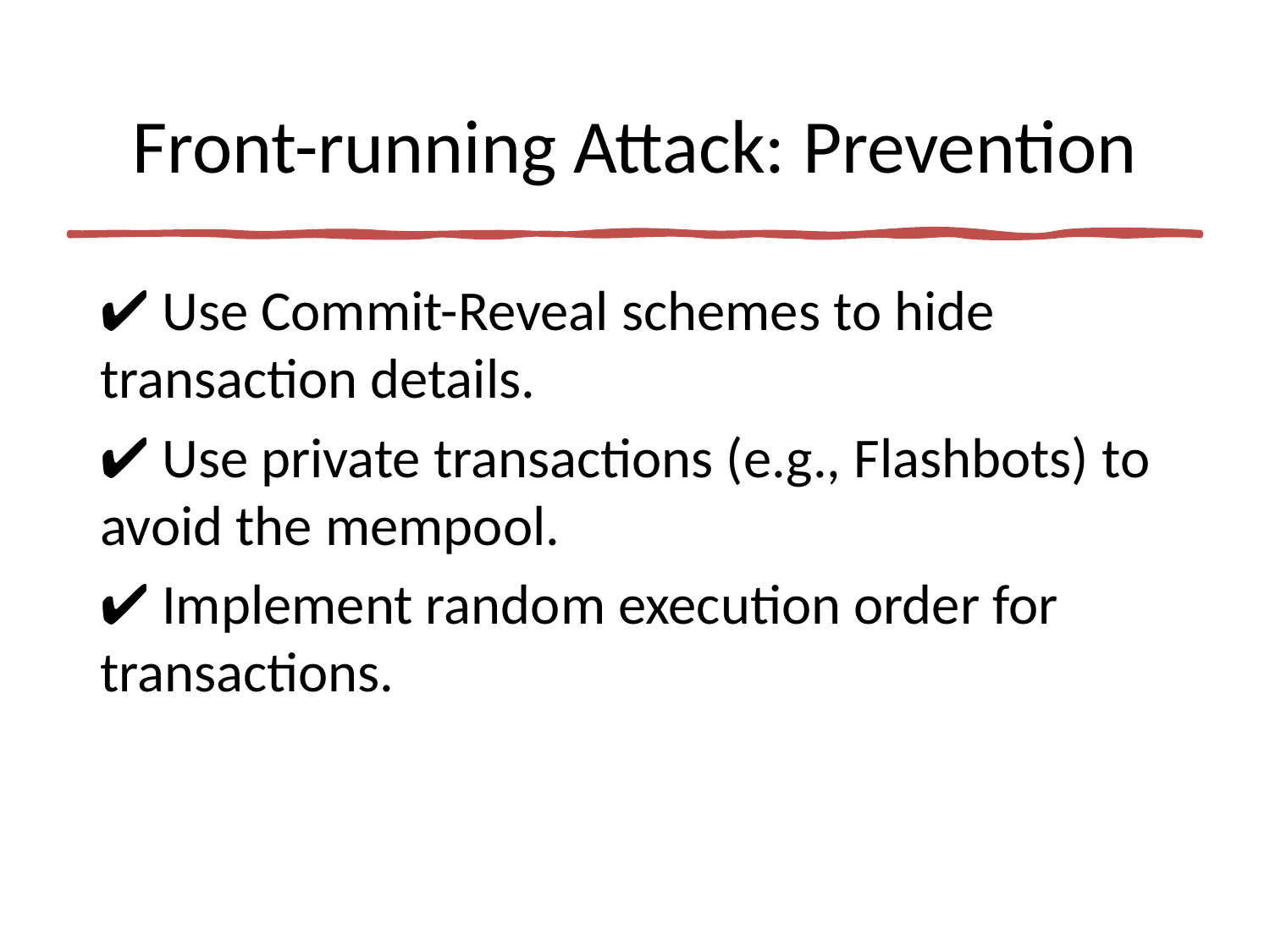

# Front-running Attack: Prevention

✔ Use Commit-Reveal schemes to hide transaction details.
✔ Use private transactions (e.g., Flashbots) to avoid the mempool.
✔ Implement random execution order for transactions.